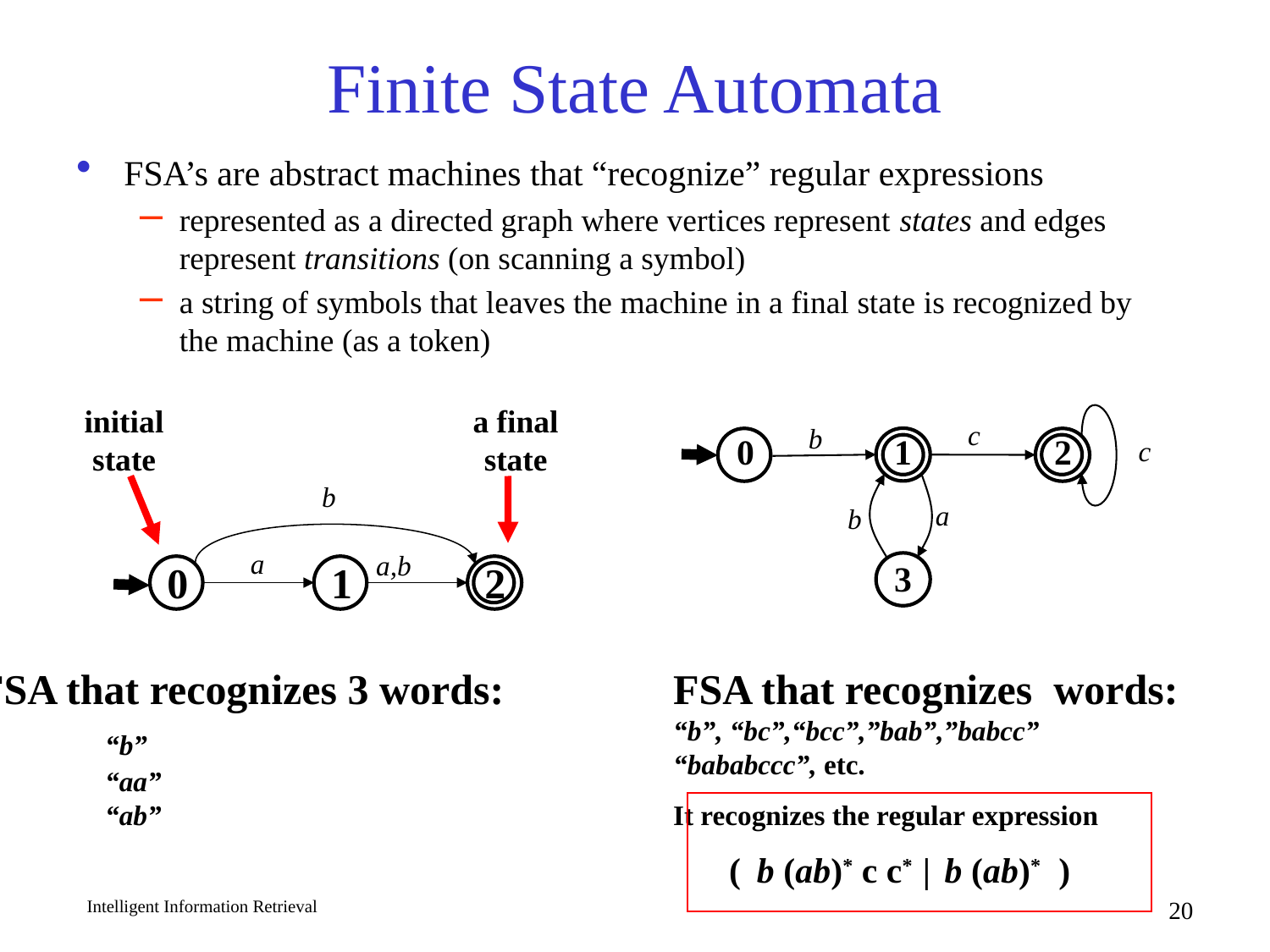

# Finite State Automata
FSA’s are abstract machines that “recognize” regular expressions
represented as a directed graph where vertices represent states and edges represent transitions (on scanning a symbol)
a string of symbols that leaves the machine in a final state is recognized by the machine (as a token)
initial
state
a final
state
c
b
0
1
2
c

b

a
b
a
a,b
0
1
2
3

FSA that recognizes 3 words:
	“b”
	“aa”
	“ab”
FSA that recognizes  words:
“b”, “bc”,“bcc”,”bab”,”babcc”
“bababccc”, etc.

It recognizes the regular expression

        (  b (ab)* c c*  |  b (ab)*  )

Intelligent Information Retrieval
20